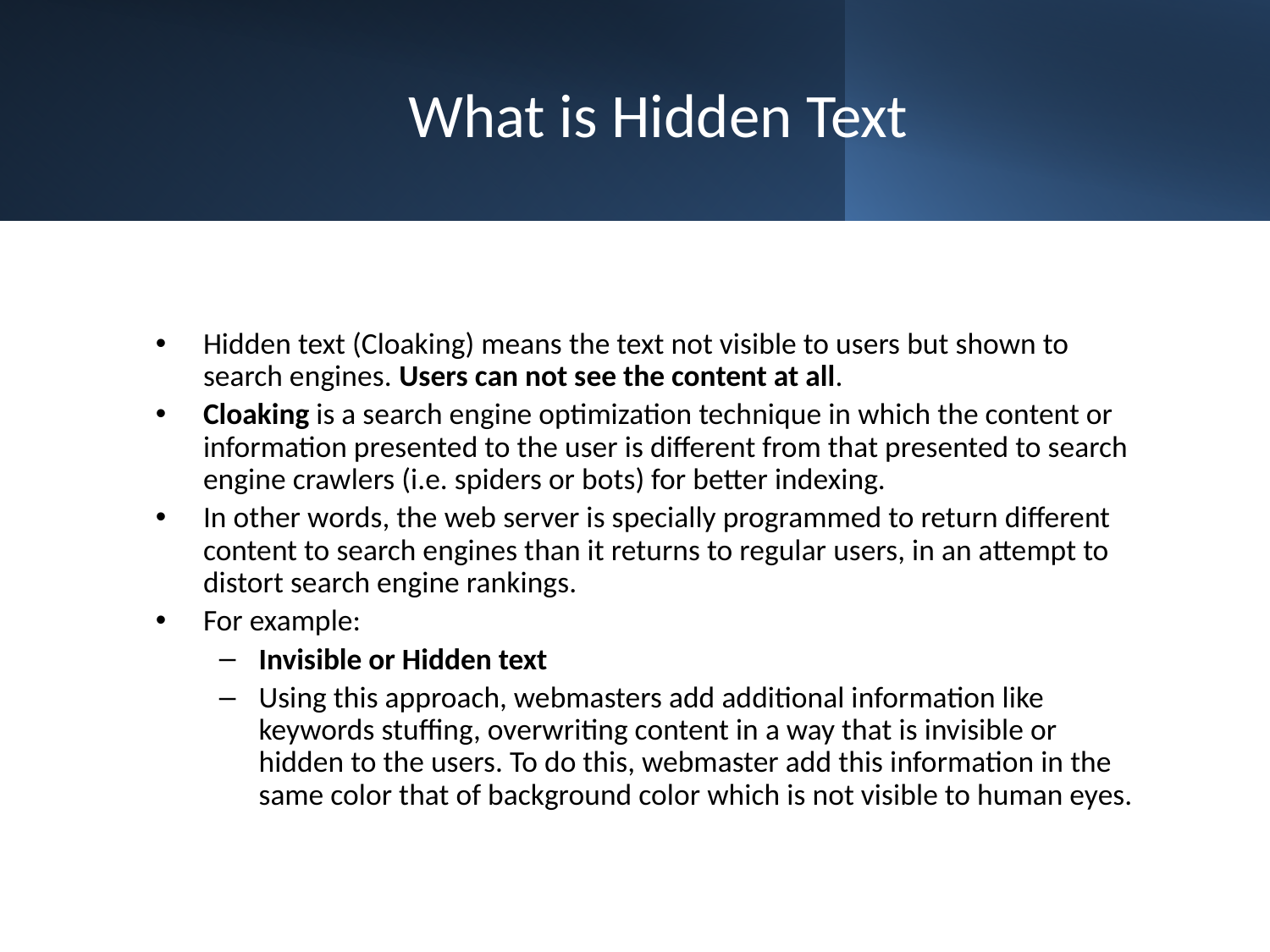

# What is Hidden Text
Hidden text (Cloaking) means the text not visible to users but shown to search engines. Users can not see the content at all.
Cloaking is a search engine optimization technique in which the content or information presented to the user is different from that presented to search engine crawlers (i.e. spiders or bots) for better indexing.
In other words, the web server is specially programmed to return different content to search engines than it returns to regular users, in an attempt to distort search engine rankings.
For example:
Invisible or Hidden text
Using this approach, webmasters add additional information like keywords stuffing, overwriting content in a way that is invisible or hidden to the users. To do this, webmaster add this information in the same color that of background color which is not visible to human eyes.